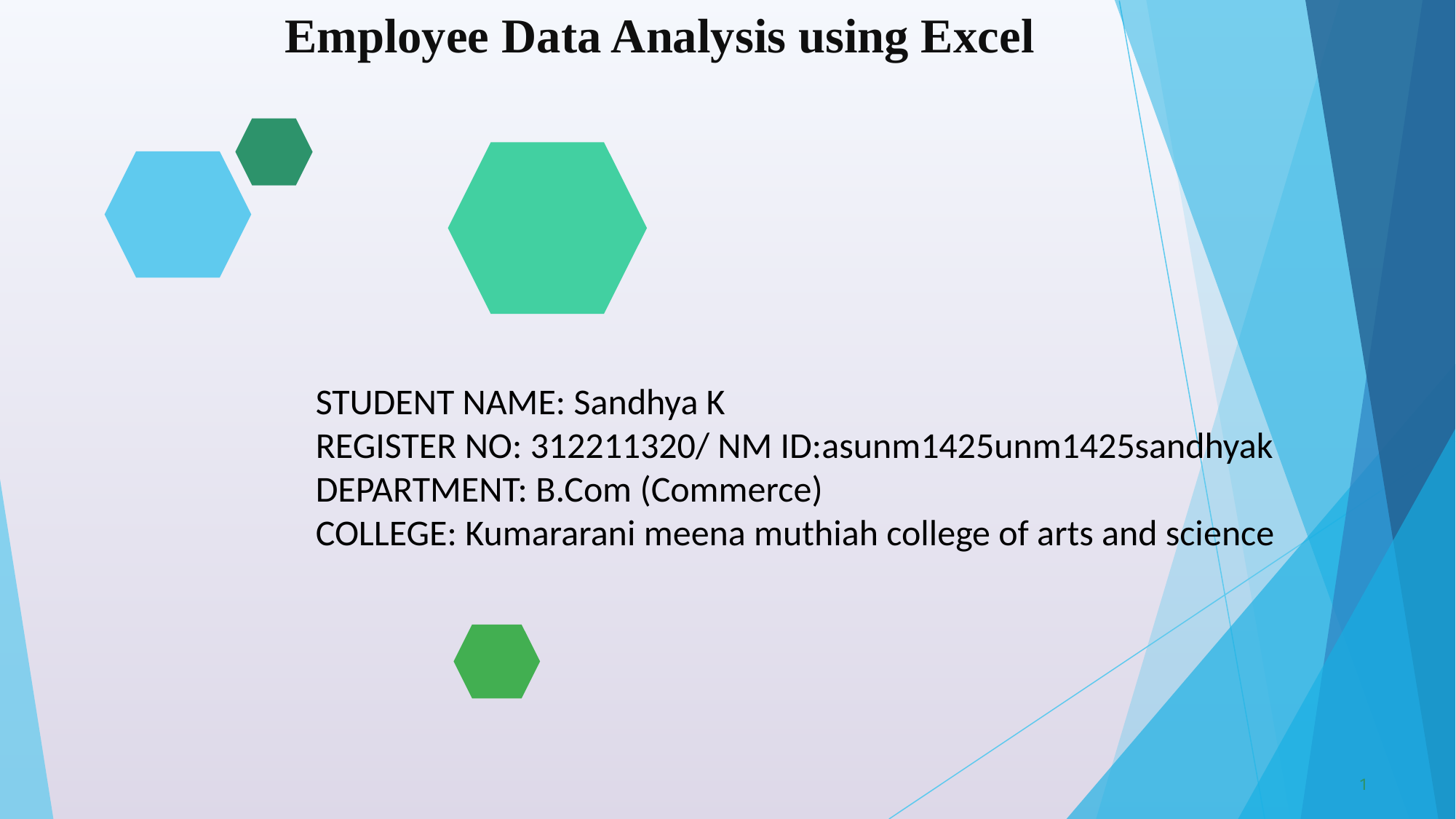

# Employee Data Analysis using Excel

STUDENT NAME: Sandhya K
REGISTER NO: 312211320/ NM ID:asunm1425unm1425sandhyak
DEPARTMENT: B.Com (Commerce)
COLLEGE: Kumararani meena muthiah college of arts and science

1